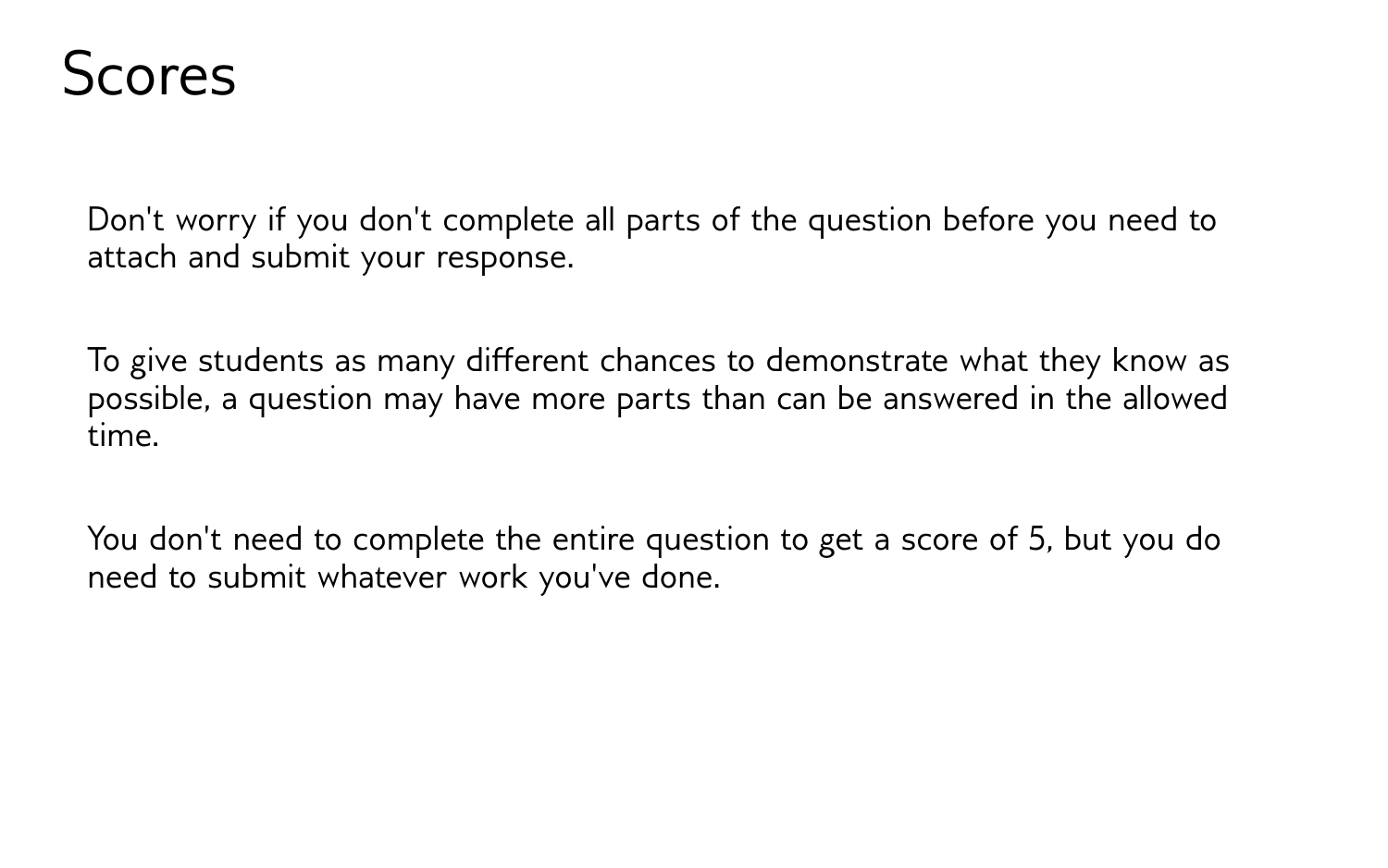

# Scores

Don't worry if you don't complete all parts of the question before you need to attach and submit your response.

To give students as many different chances to demonstrate what they know as possible, a question may have more parts than can be answered in the allowed time.

You don't need to complete the entire question to get a score of 5, but you do need to submit whatever work you've done.